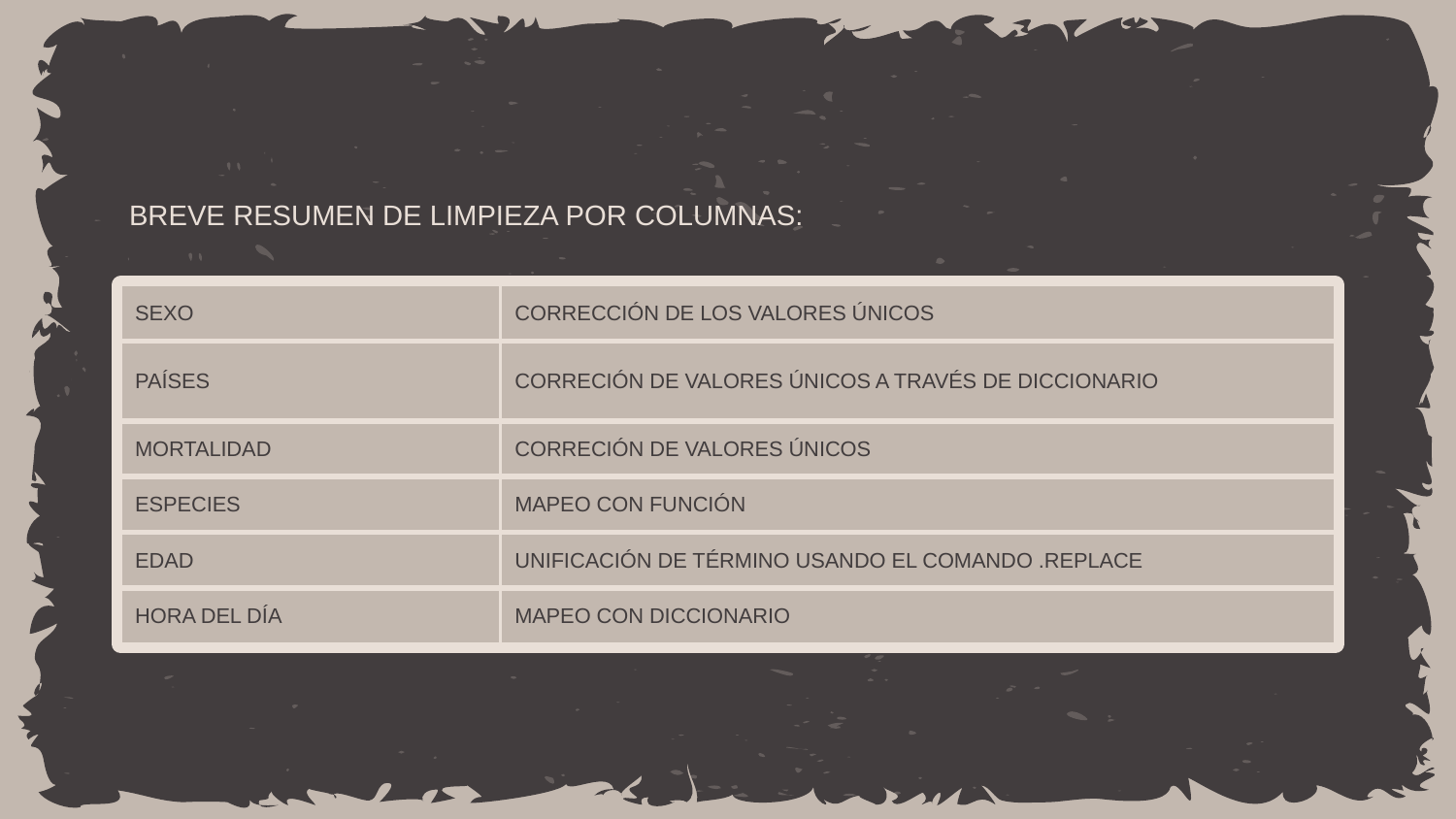

#
BREVE RESUMEN DE LIMPIEZA POR COLUMNAS:
| SEXO | CORRECCIÓN DE LOS VALORES ÚNICOS |
| --- | --- |
| PAÍSES | CORRECIÓN DE VALORES ÚNICOS A TRAVÉS DE DICCIONARIO |
| MORTALIDAD | CORRECIÓN DE VALORES ÚNICOS |
| ESPECIES | MAPEO CON FUNCIÓN |
| EDAD | UNIFICACIÓN DE TÉRMINO USANDO EL COMANDO .REPLACE |
| HORA DEL DÍA | MAPEO CON DICCIONARIO |